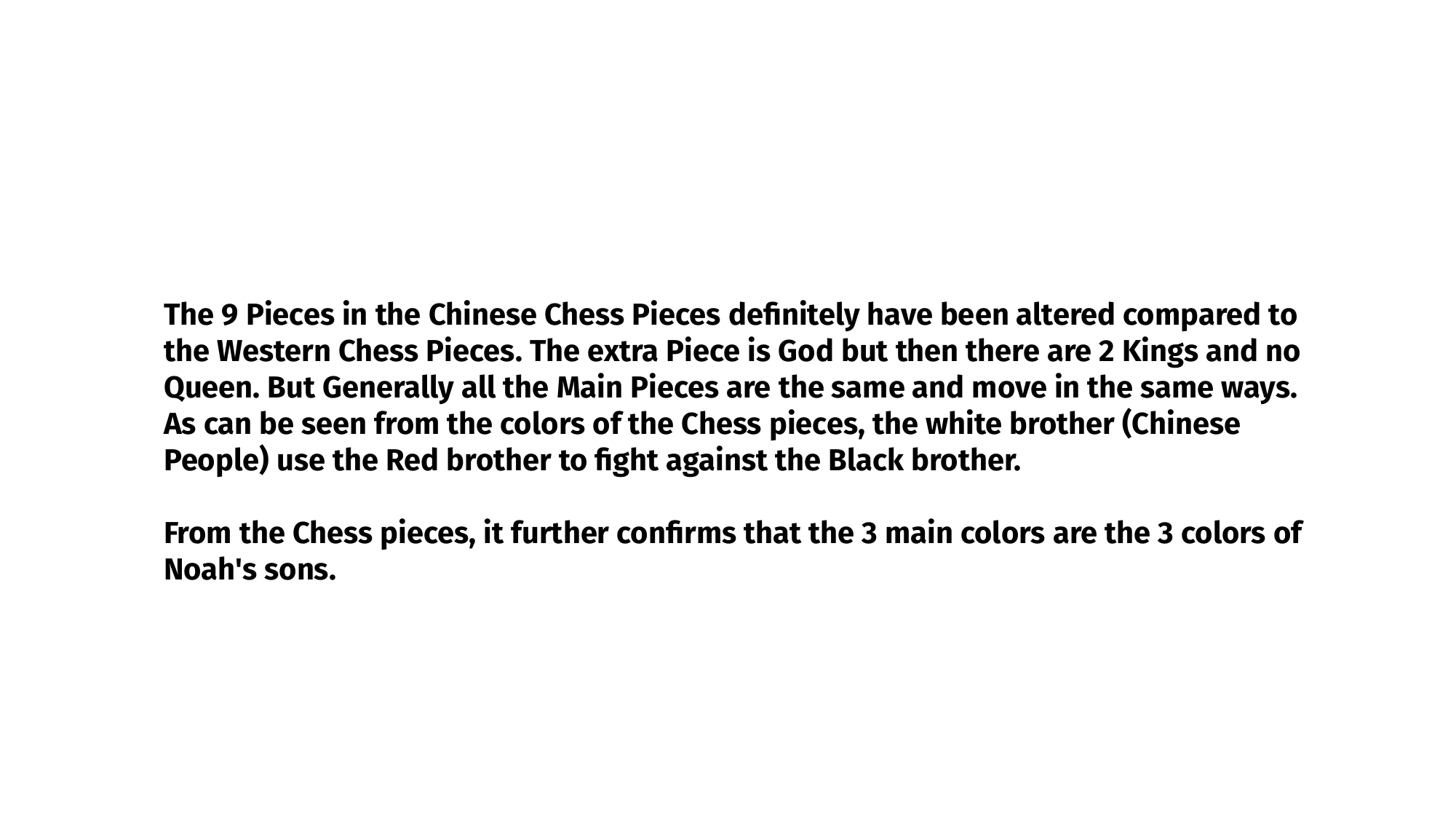

The 9 Pieces in the Chinese Chess Pieces definitely have been altered compared to the Western Chess Pieces. The extra Piece is God but then there are 2 Kings and no Queen. But Generally all the Main Pieces are the same and move in the same ways. As can be seen from the colors of the Chess pieces, the white brother (Chinese People) use the Red brother to fight against the Black brother.

From the Chess pieces, it further confirms that the 3 main colors are the 3 colors of Noah's sons.